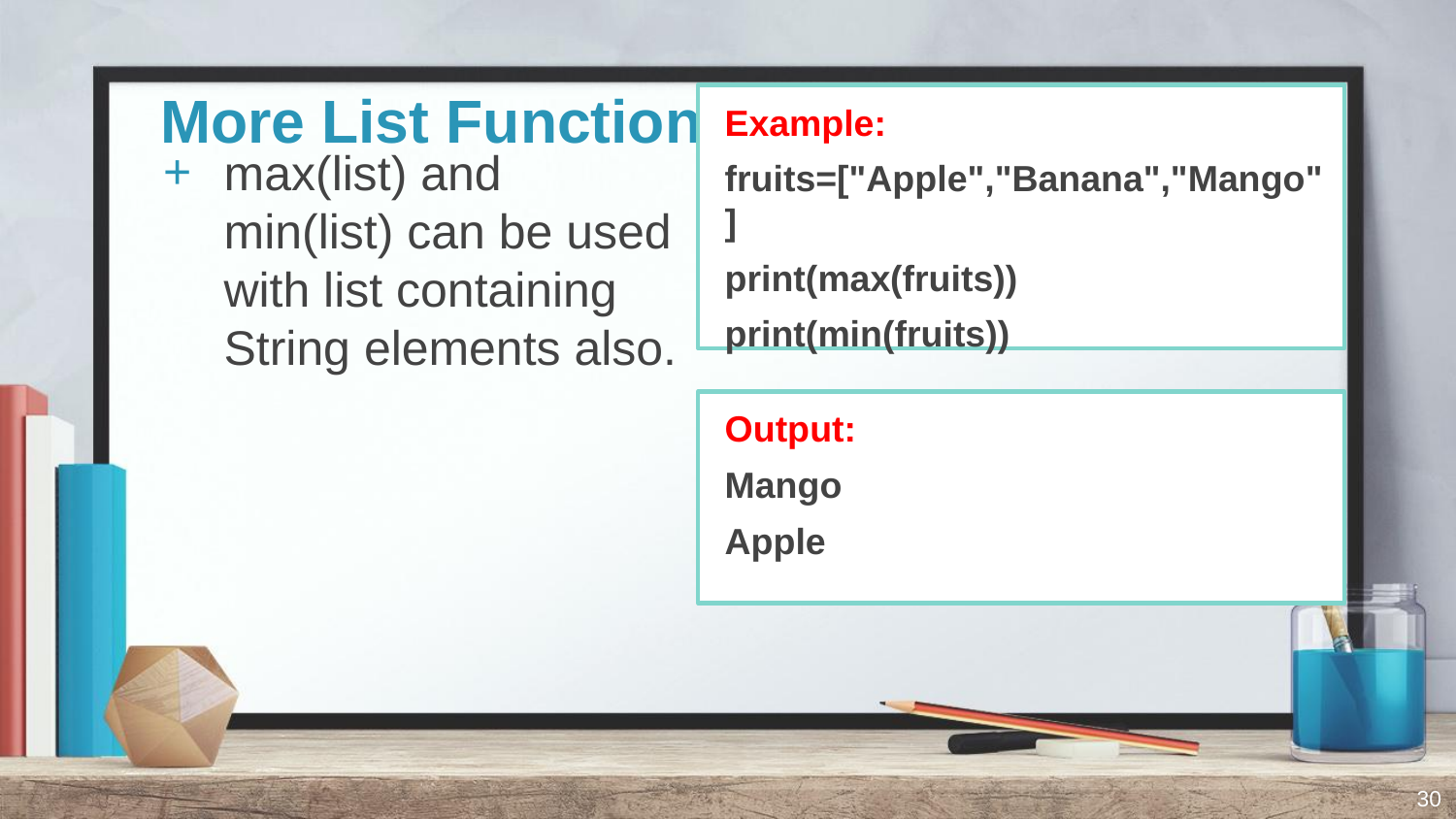

# More List Functions
Example:
fruits=["Apple","Banana","Mango"]
print(max(fruits))
print(min(fruits))
max(list) and min(list) can be used with list containing String elements also.
Output:
Mango
Apple
30